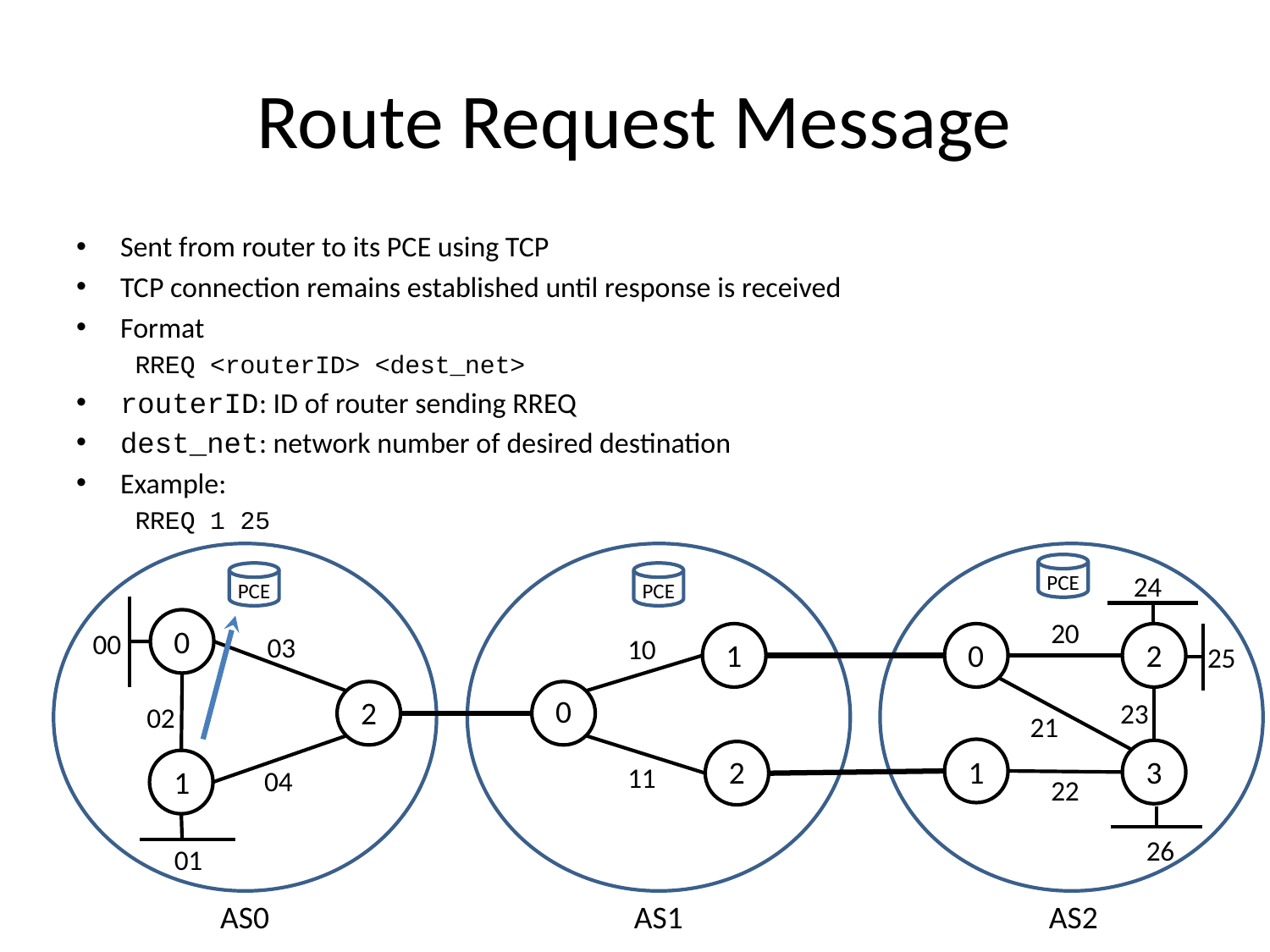

# Route Request Message
Sent from router to its PCE using TCP
TCP connection remains established until response is received
Format
RREQ <routerID> <dest_net>
routerID: ID of router sending RREQ
dest_net: network number of desired destination
Example:
RREQ 1 25

PCE
24

PCE

PCE
20

0
00
03

0

2
10
1
25

0
2
23
02
21

1

3

2

11
1
04
22
26
01
AS0
AS1
AS2